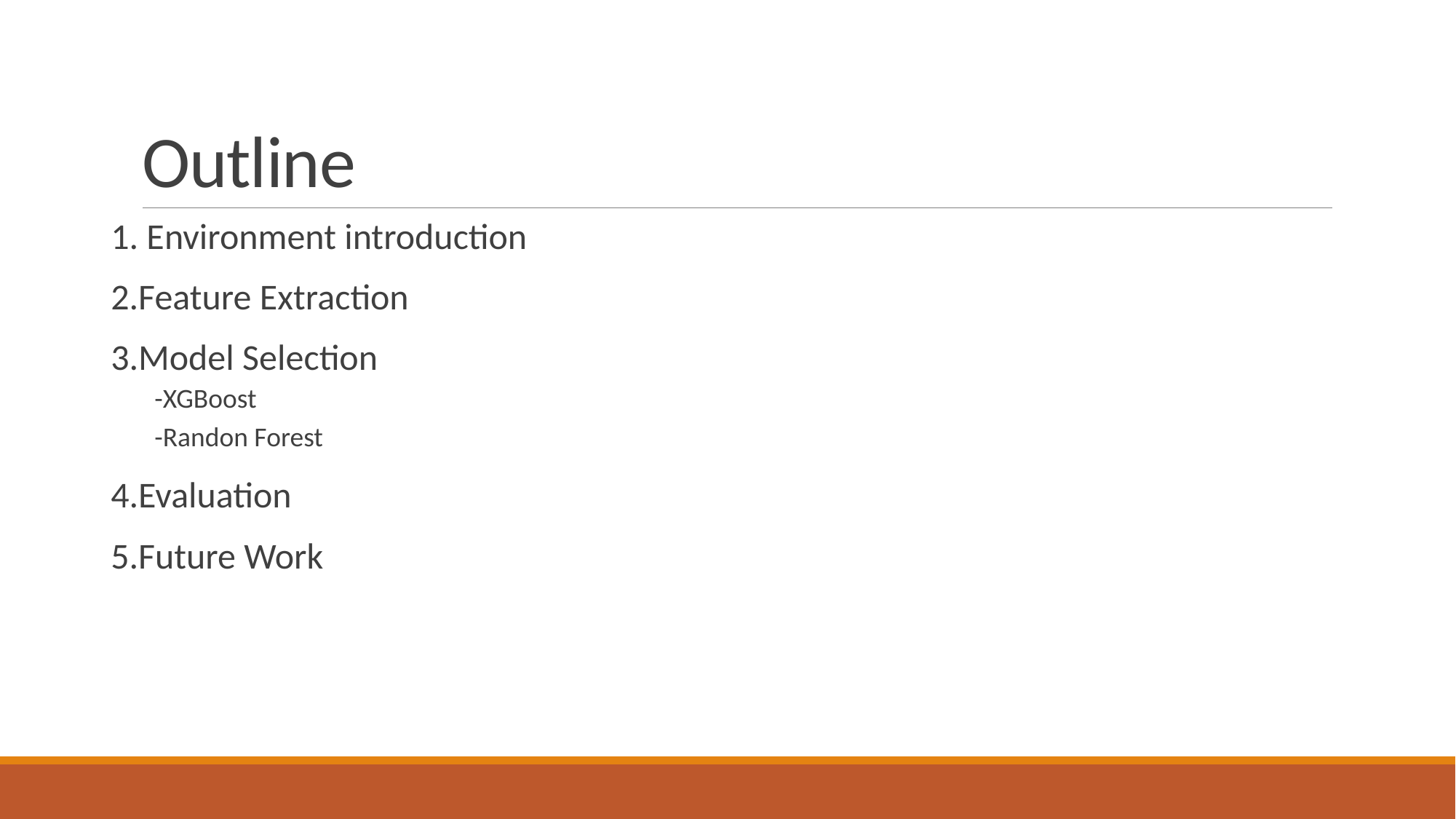

# Outline
1. Environment introduction
2.Feature Extraction
3.Model Selection
-XGBoost
-Randon Forest
4.Evaluation
5.Future Work